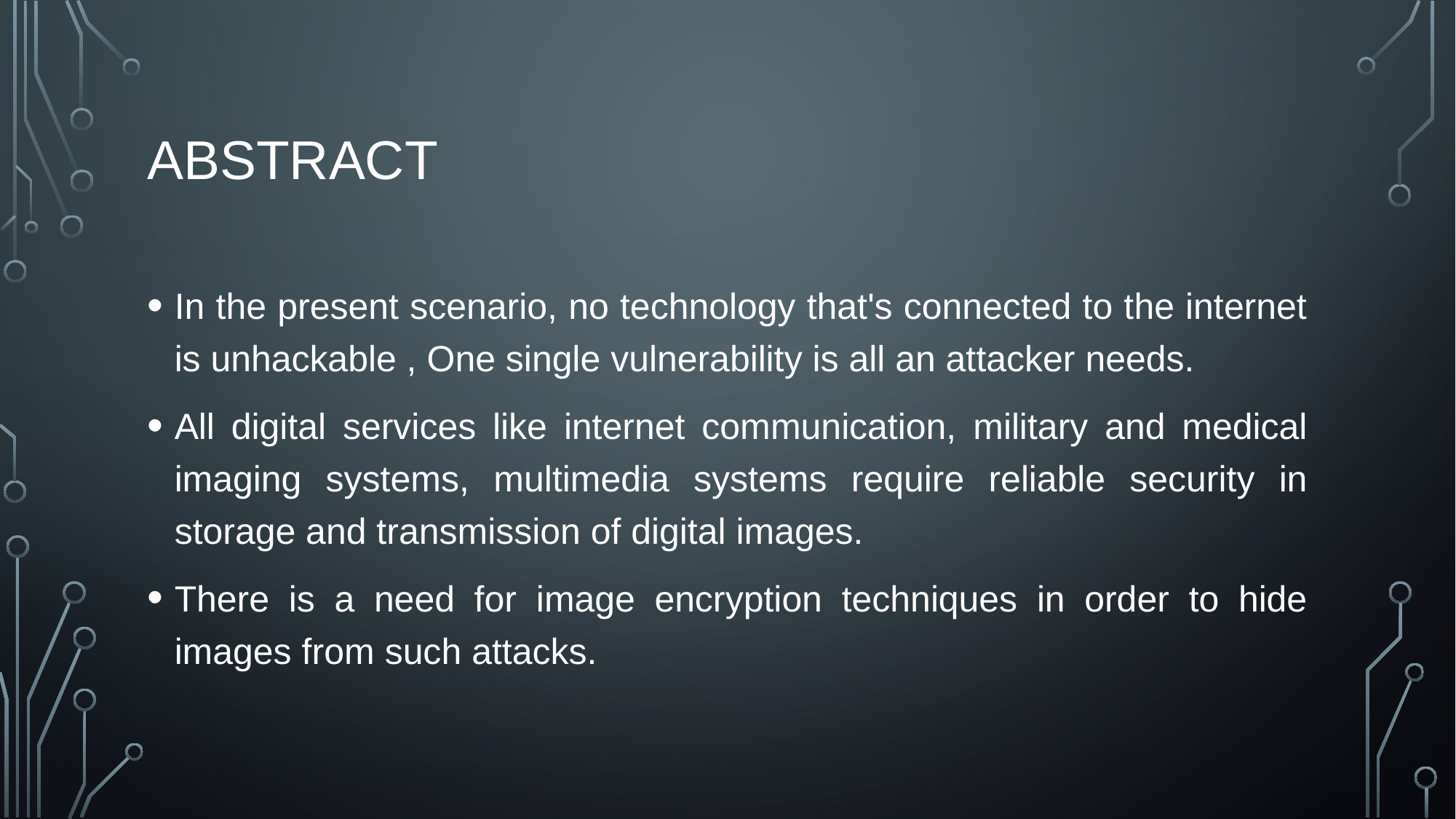

# Abstract
In the present scenario, no technology that's connected to the internet is unhackable , One single vulnerability is all an attacker needs.
All digital services like internet communication, military and medical imaging systems, multimedia systems require reliable security in storage and transmission of digital images.
There is a need for image encryption techniques in order to hide images from such attacks.